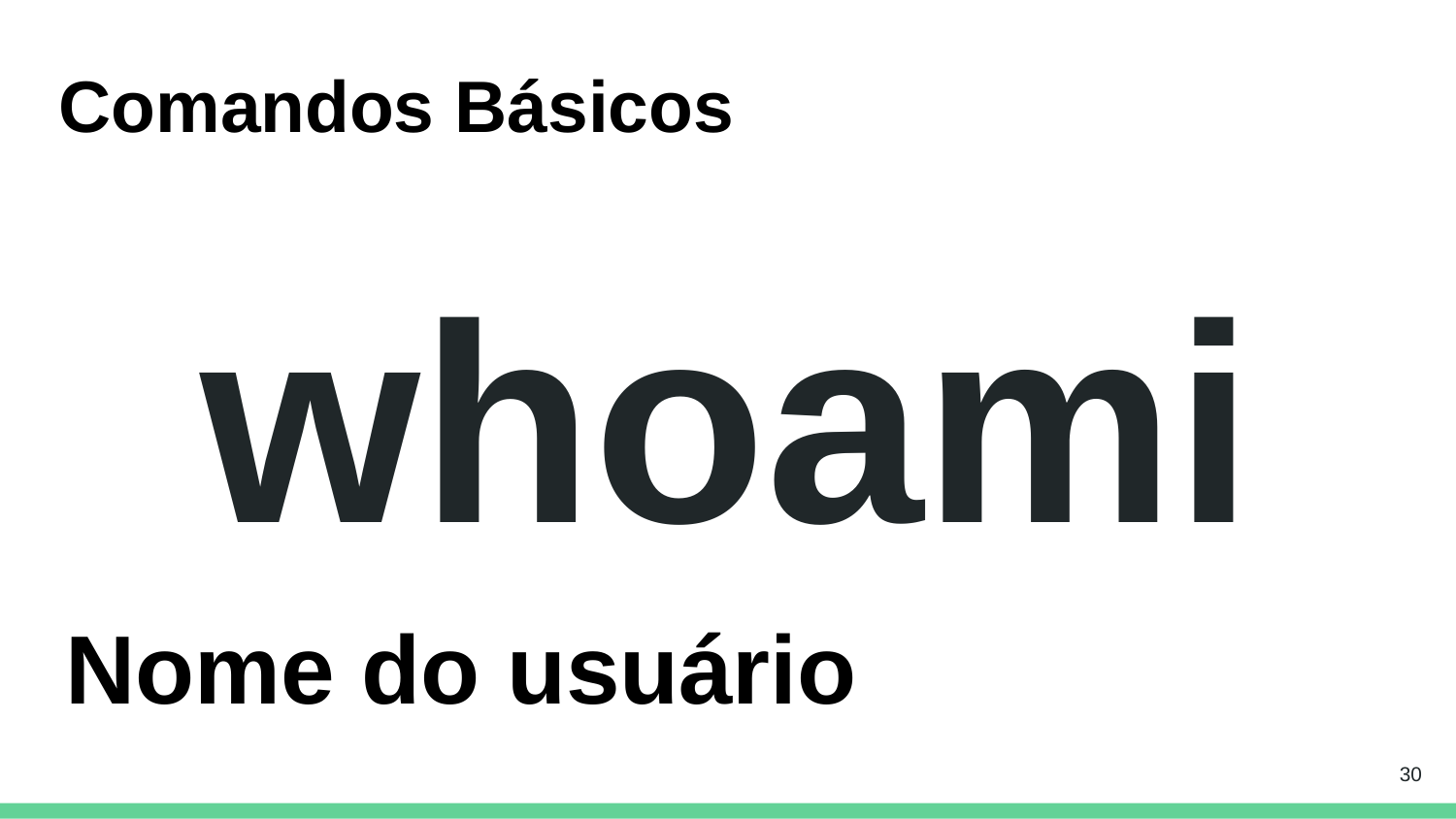

Comandos Básicos
# whoami
Nome do usuário
30